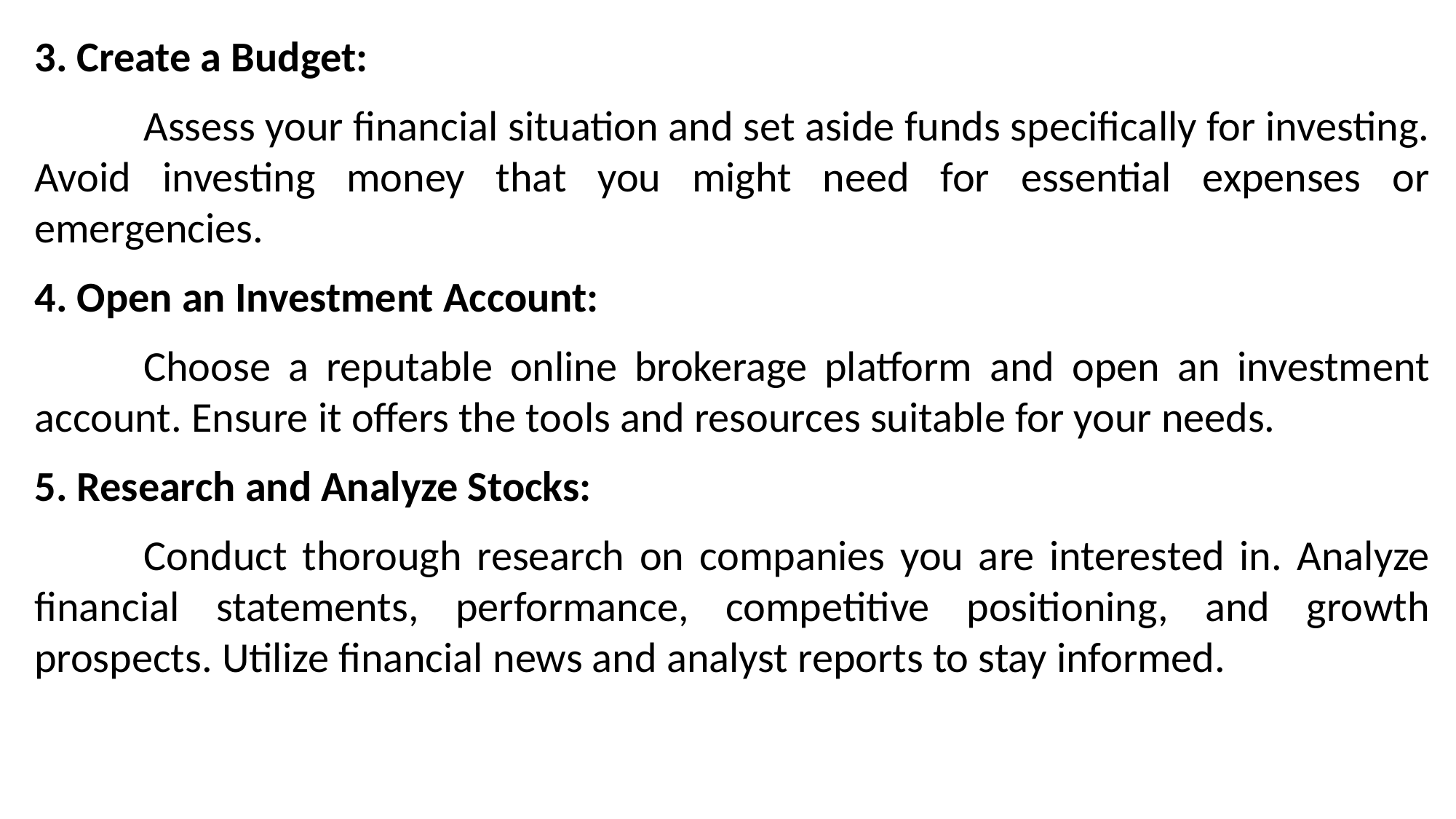

3. Create a Budget:
	Assess your financial situation and set aside funds specifically for investing. Avoid investing money that you might need for essential expenses or emergencies.
4. Open an Investment Account:
	Choose a reputable online brokerage platform and open an investment account. Ensure it offers the tools and resources suitable for your needs.
5. Research and Analyze Stocks:
	Conduct thorough research on companies you are interested in. Analyze financial statements, performance, competitive positioning, and growth prospects. Utilize financial news and analyst reports to stay informed.